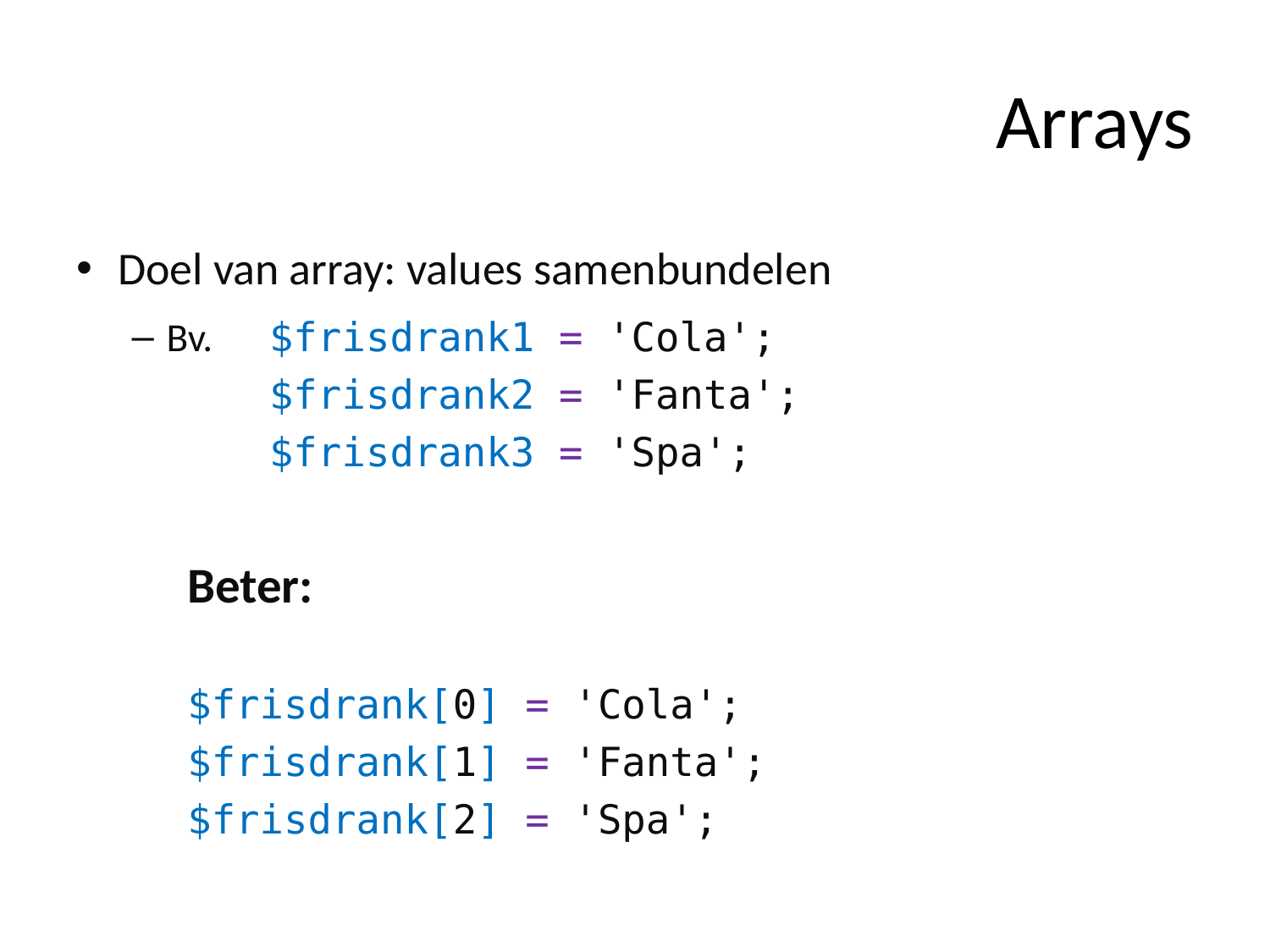

# Arrays
Doel van array: values samenbundelen
Bv.	$frisdrank1 = 'Cola';
		$frisdrank2 = 'Fanta';
		$frisdrank3 = 'Spa';

	Beter:
	$frisdrank[0] = 'Cola';
	$frisdrank[1] = 'Fanta';
	$frisdrank[2] = 'Spa';